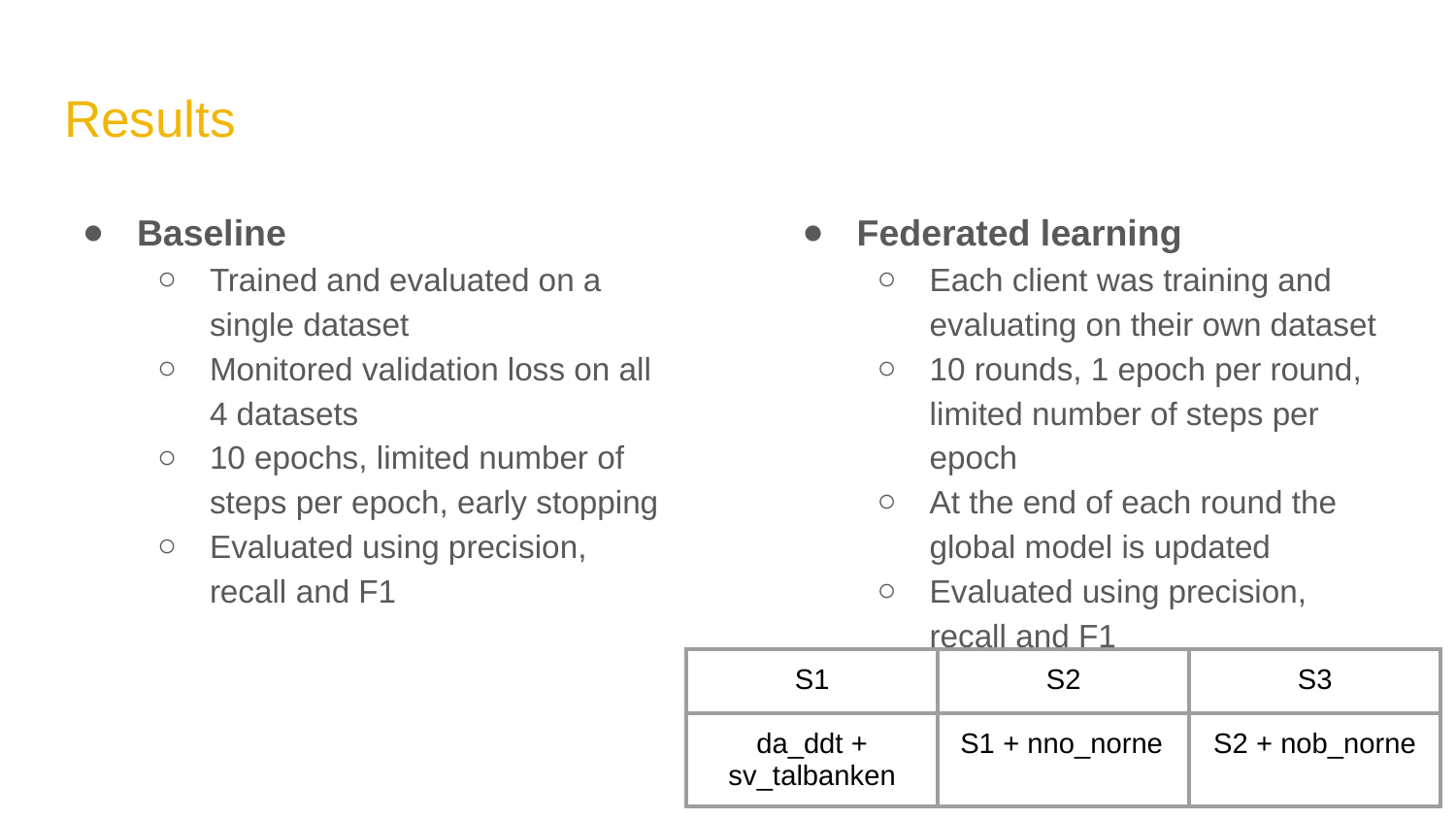

# Results
Baseline
Trained and evaluated on a single dataset
Monitored validation loss on all 4 datasets
10 epochs, limited number of steps per epoch, early stopping
Evaluated using precision, recall and F1
Federated learning
Each client was training and evaluating on their own dataset
10 rounds, 1 epoch per round, limited number of steps per epoch
At the end of each round the global model is updated
Evaluated using precision, recall and F1
| S1 | S2 | S3 |
| --- | --- | --- |
| da\_ddt + sv\_talbanken | S1 + nno\_norne | S2 + nob\_norne |